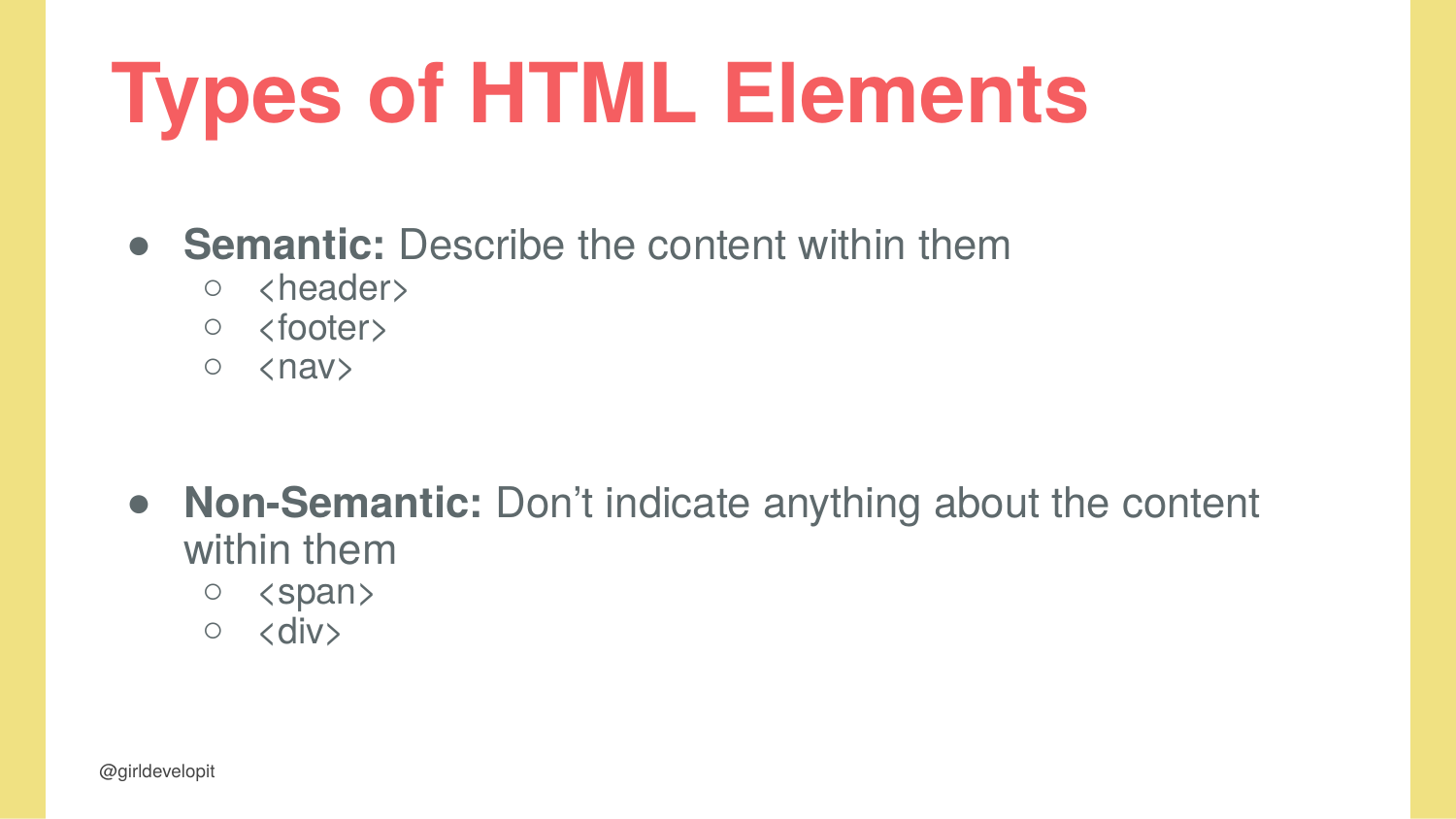

# Types of HTML Elements
Semantic: Describe the content within them
<header>
<footer>
<nav>

Non-Semantic: Don’t indicate anything about the content within them
<span>
<div>